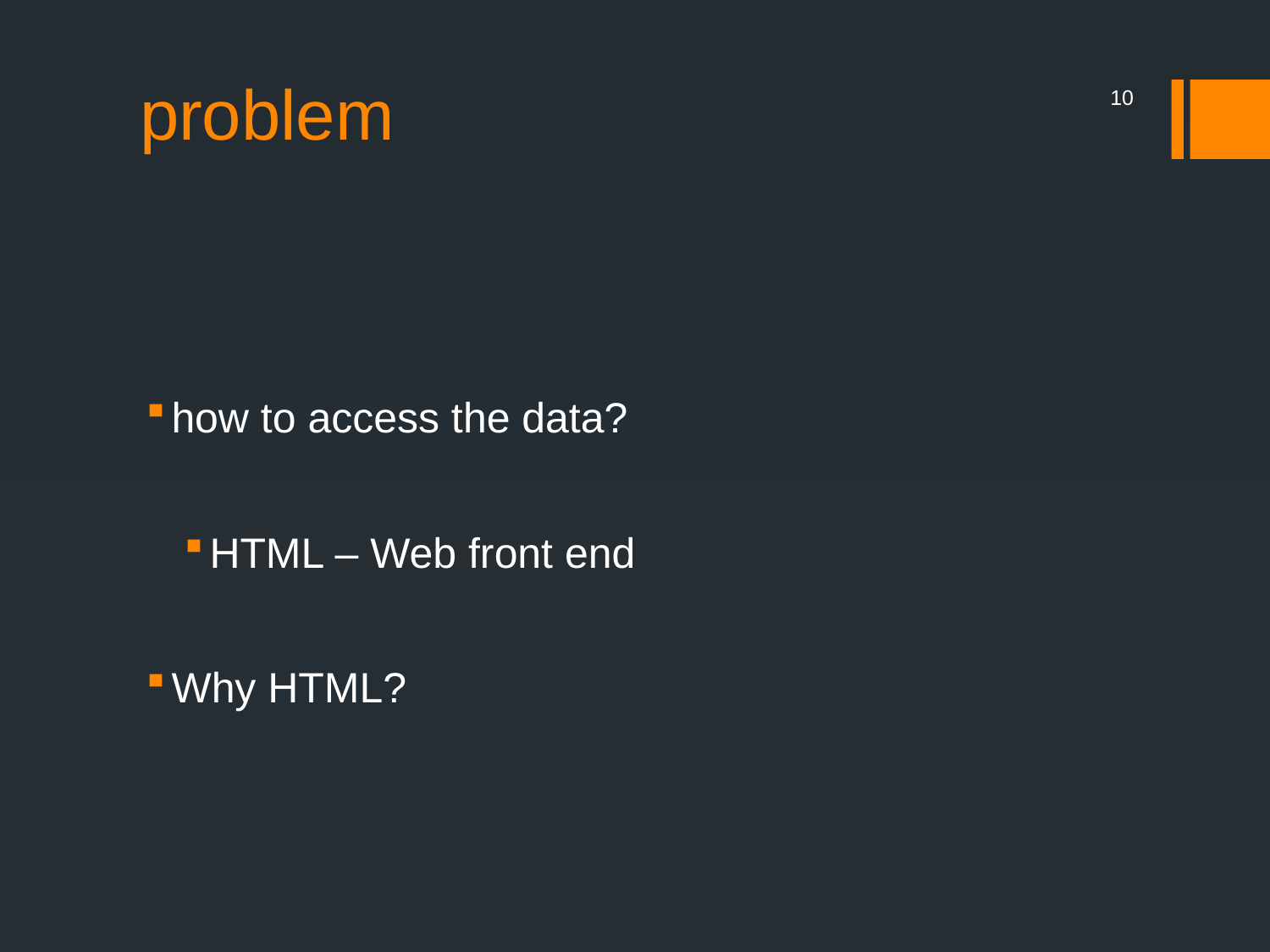

# problem
10
how to access the data?

HTML – Web front end

Why HTML?